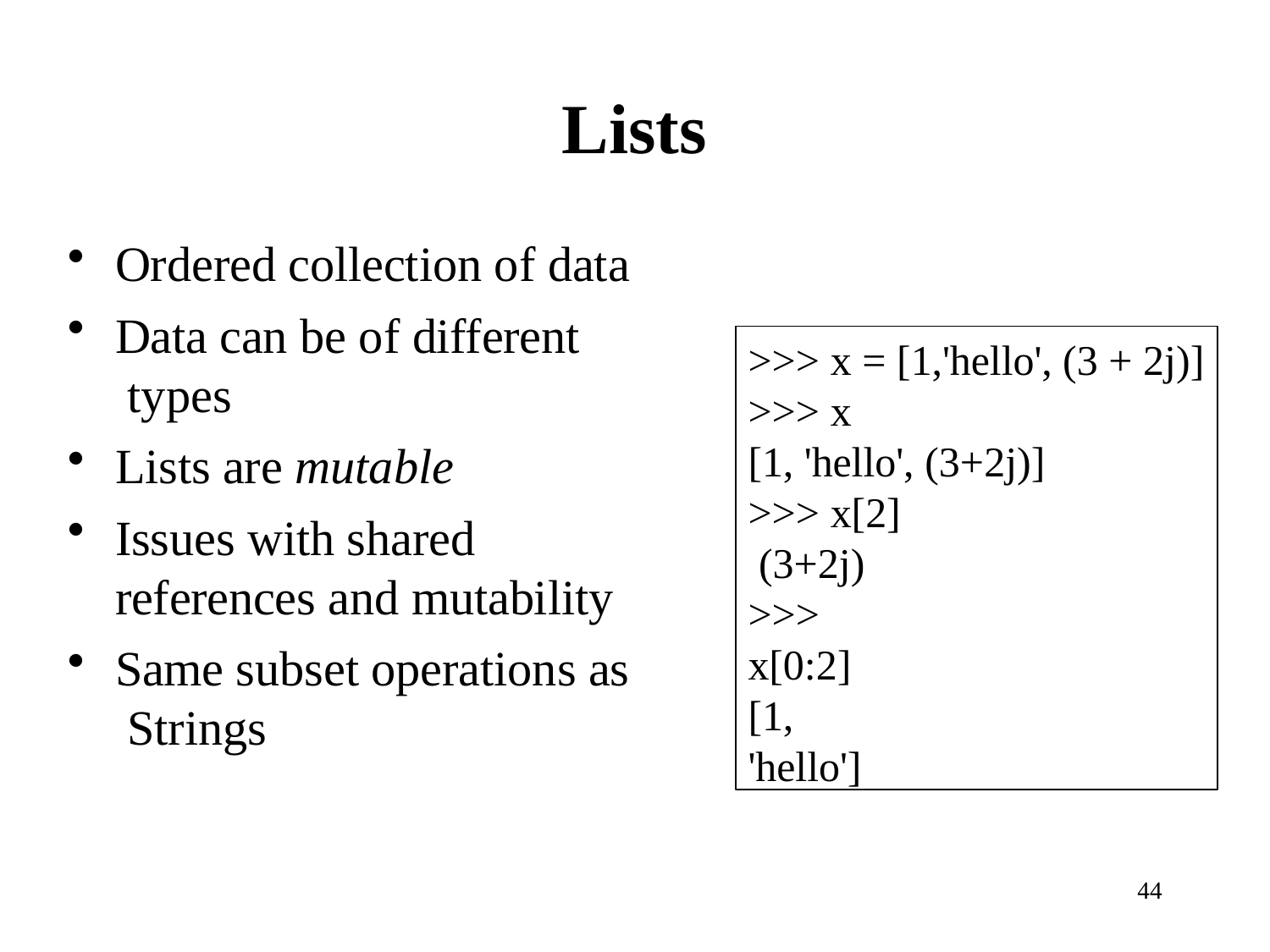

# Lists
Ordered collection of data
Data can be of different  types
Lists are mutable
Issues with shared  references and mutability
Same subset operations as  Strings
>>> x = [1,'hello', (3 + 2j)]
>>> x
[1, 'hello', (3+2j)]
>>> x[2]  (3+2j)
>>> x[0:2]
[1, 'hello']
44